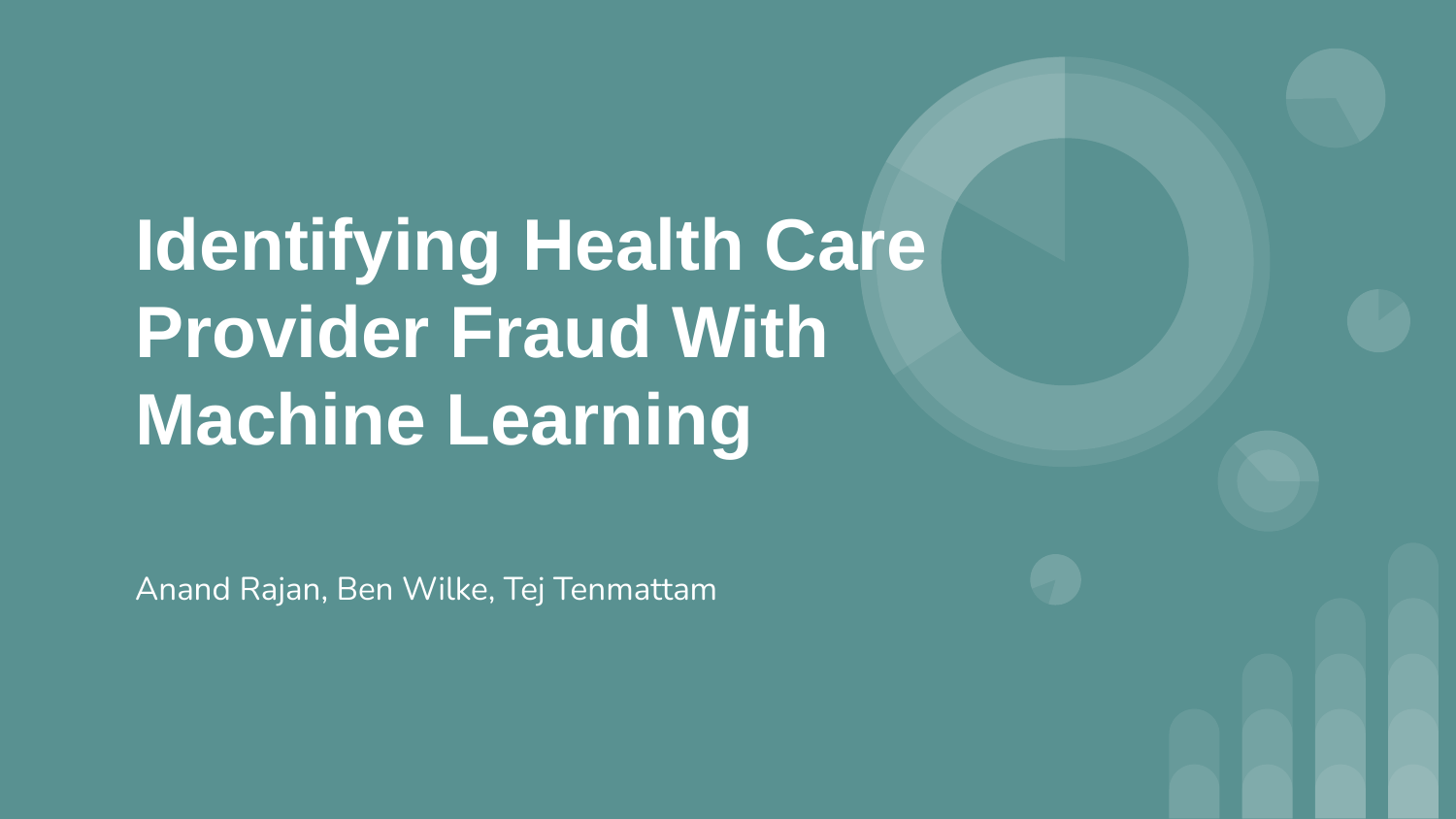

# Identifying Health Care Provider Fraud With Machine Learning
Anand Rajan, Ben Wilke, Tej Tenmattam